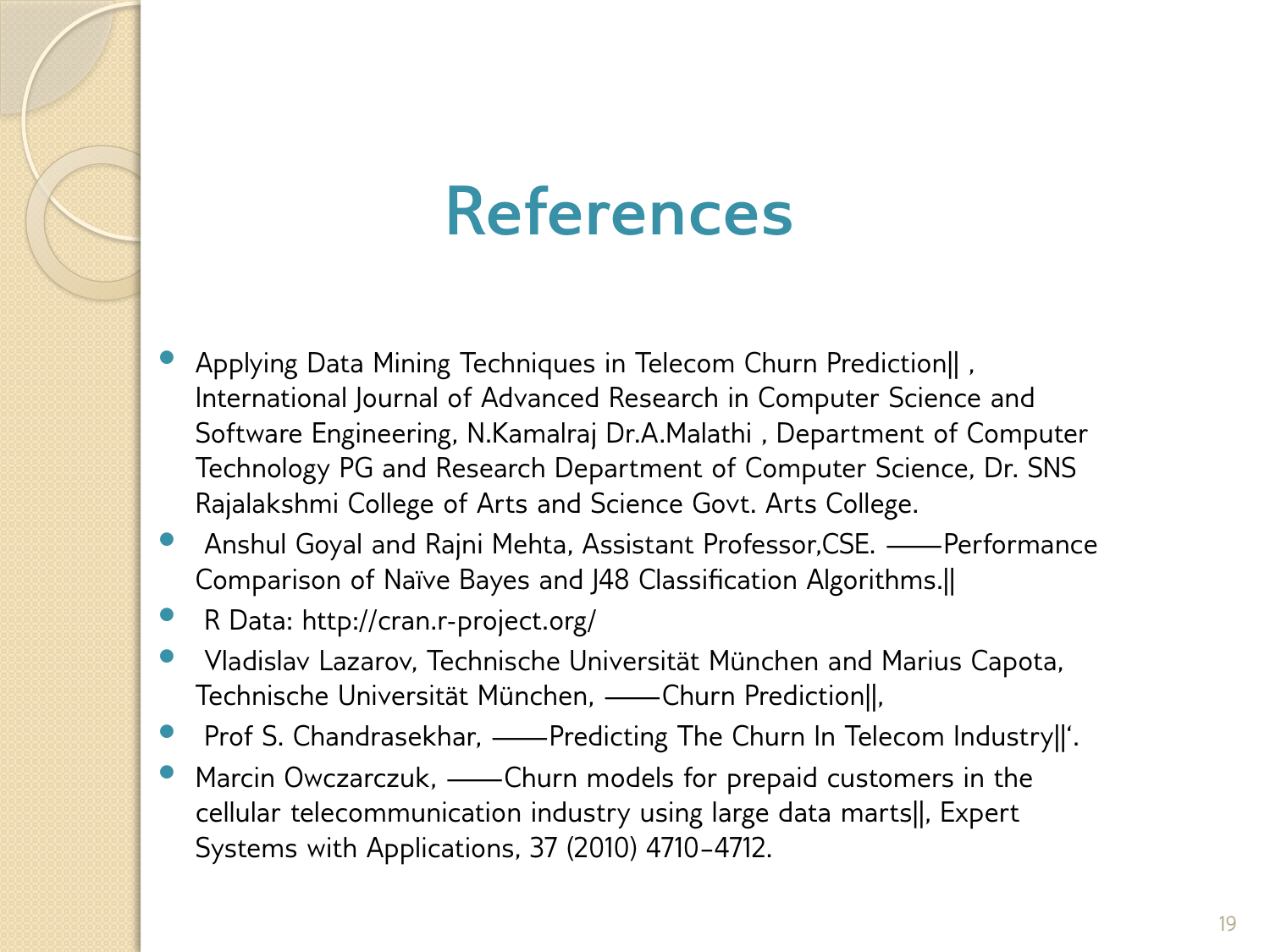

# References

Applying Data Mining Techniques in Telecom Churn Prediction‖ , International Journal of Advanced Research in Computer Science and Software Engineering, N.Kamalraj Dr.A.Malathi , Department of Computer Technology PG and Research Department of Computer Science, Dr. SNS Rajalakshmi College of Arts and Science Govt. Arts College.
 Anshul Goyal and Rajni Mehta, Assistant Professor,CSE. ―Performance Comparison of Naïve Bayes and J48 Classification Algorithms.‖
 R Data: http://cran.r-project.org/
 Vladislav Lazarov, Technische Universität München and Marius Capota, Technische Universität München, ―Churn Prediction‖,
 Prof S. Chandrasekhar, ―Predicting The Churn In Telecom Industry‖‘.
Marcin Owczarczuk, ―Churn models for prepaid customers in the cellular telecommunication industry using large data marts‖, Expert Systems with Applications, 37 (2010) 4710–4712.

19